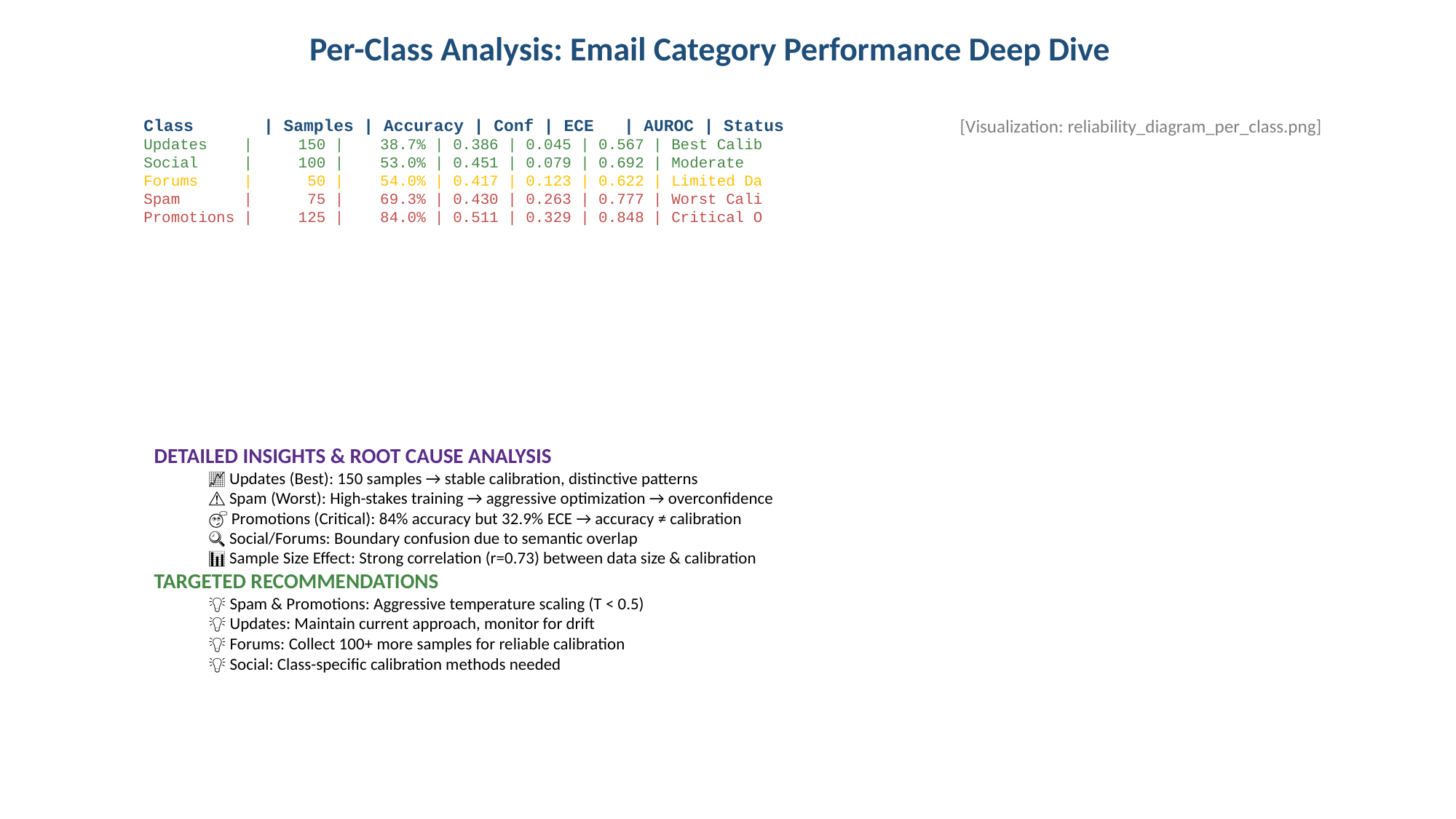

Per-Class Analysis: Email Category Performance Deep Dive
#
Class       | Samples | Accuracy | Conf | ECE   | AUROC | Status
Updates    |     150 |    38.7% | 0.386 | 0.045 | 0.567 | Best Calib
Social     |     100 |    53.0% | 0.451 | 0.079 | 0.692 | Moderate
Forums     |      50 |    54.0% | 0.417 | 0.123 | 0.622 | Limited Da
Spam       |      75 |    69.3% | 0.430 | 0.263 | 0.777 | Worst Cali
Promotions |     125 |    84.0% | 0.511 | 0.329 | 0.848 | Critical O
[Visualization: reliability_diagram_per_class.png]
DETAILED INSIGHTS & ROOT CAUSE ANALYSIS
📈 Updates (Best): 150 samples → stable calibration, distinctive patterns
⚠️ Spam (Worst): High-stakes training → aggressive optimization → overconfidence
🤔 Promotions (Critical): 84% accuracy but 32.9% ECE → accuracy ≠ calibration
🔍 Social/Forums: Boundary confusion due to semantic overlap
📊 Sample Size Effect: Strong correlation (r=0.73) between data size & calibration
TARGETED RECOMMENDATIONS
💡 Spam & Promotions: Aggressive temperature scaling (T < 0.5)
💡 Updates: Maintain current approach, monitor for drift
💡 Forums: Collect 100+ more samples for reliable calibration
💡 Social: Class-specific calibration methods needed